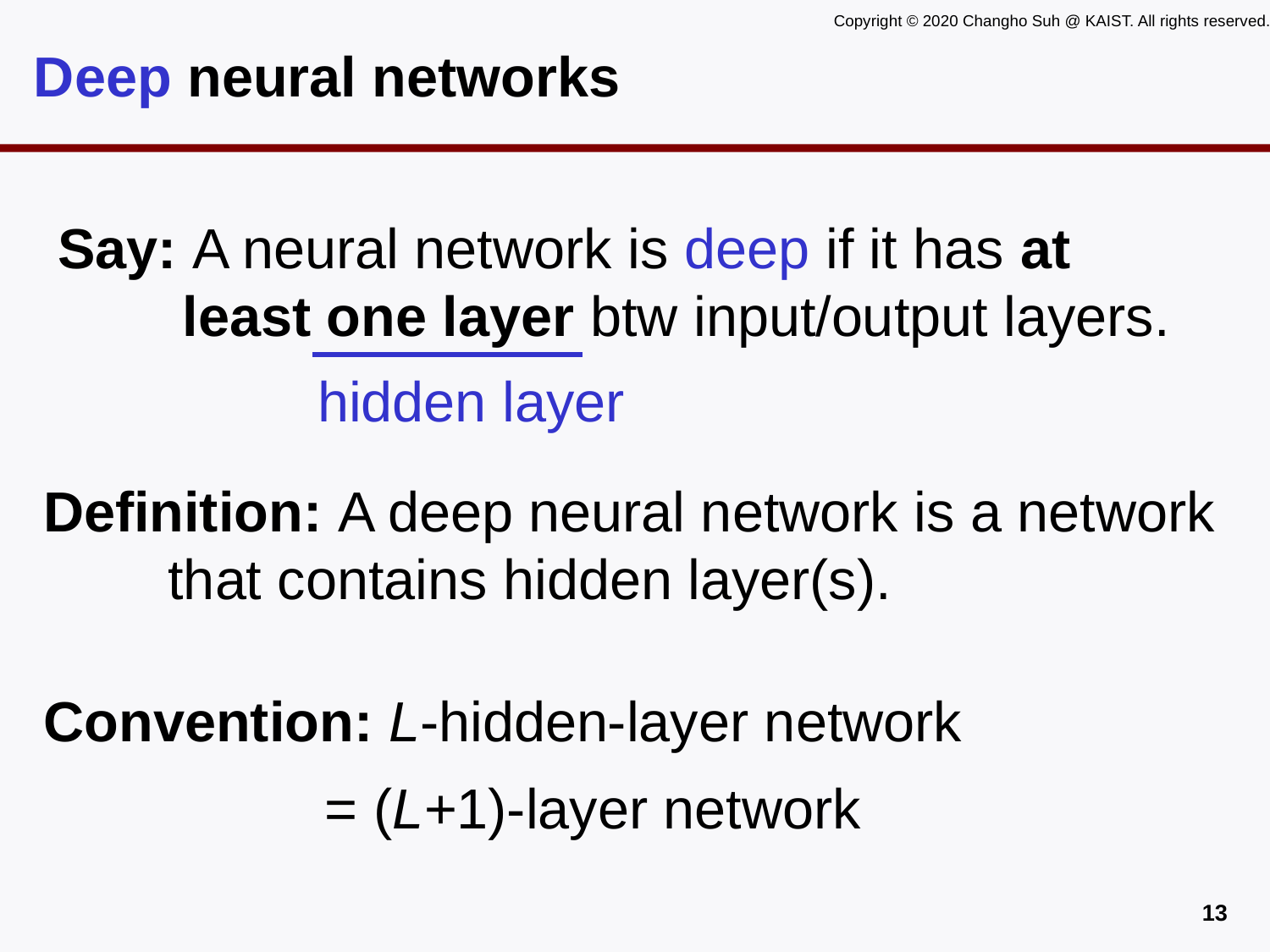

# Deep neural networks
Say: A neural network is deep if it has at
        least one layer btw input/output layers.
hidden layer
Definition: A deep neural network is a network
        that contains hidden layer(s).
Convention: L-hidden-layer network
= (L+1)-layer network
13